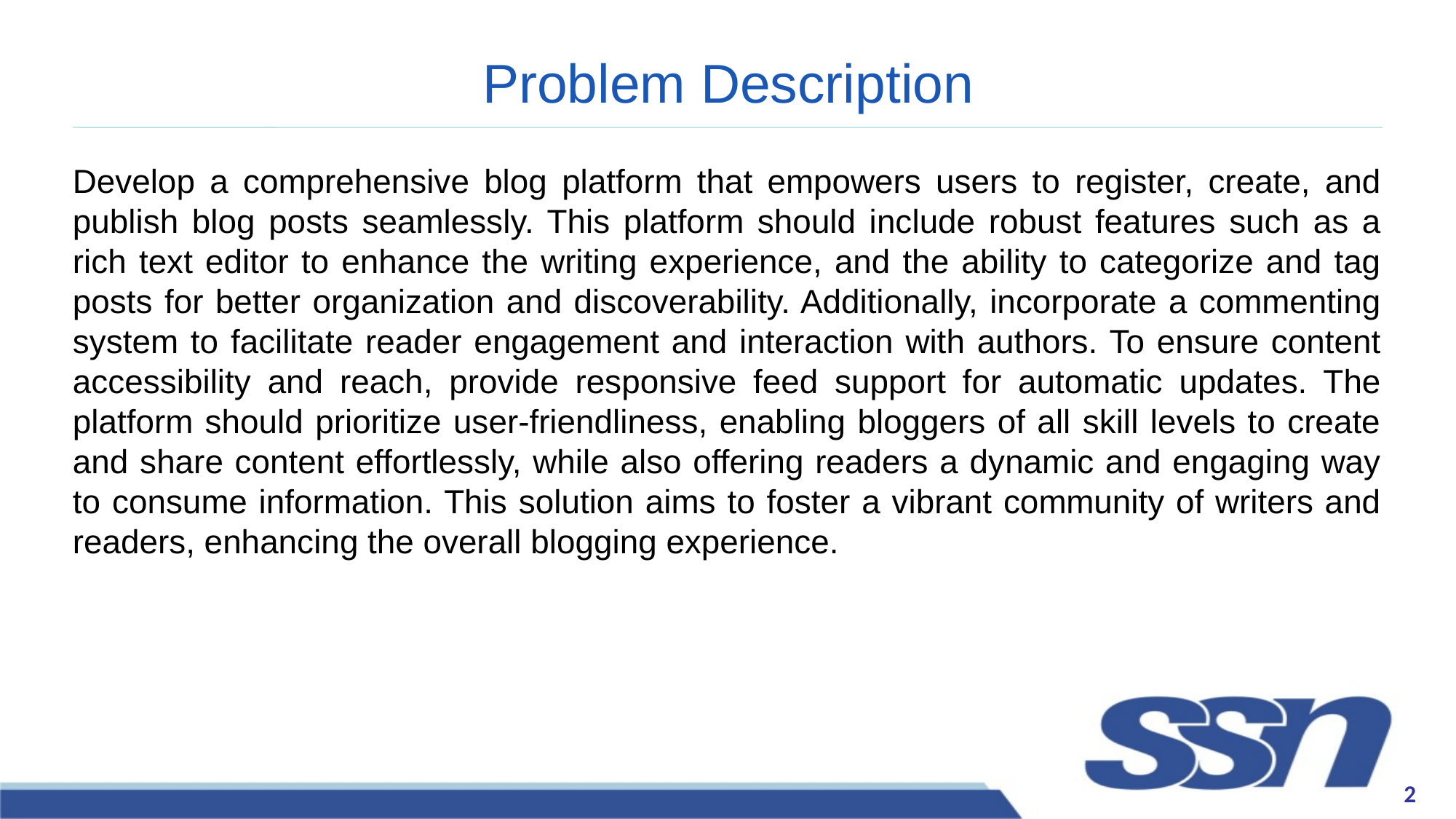

# Problem Description
Develop a comprehensive blog platform that empowers users to register, create, and publish blog posts seamlessly. This platform should include robust features such as a rich text editor to enhance the writing experience, and the ability to categorize and tag posts for better organization and discoverability. Additionally, incorporate a commenting system to facilitate reader engagement and interaction with authors. To ensure content accessibility and reach, provide responsive feed support for automatic updates. The platform should prioritize user-friendliness, enabling bloggers of all skill levels to create and share content effortlessly, while also offering readers a dynamic and engaging way to consume information. This solution aims to foster a vibrant community of writers and readers, enhancing the overall blogging experience.